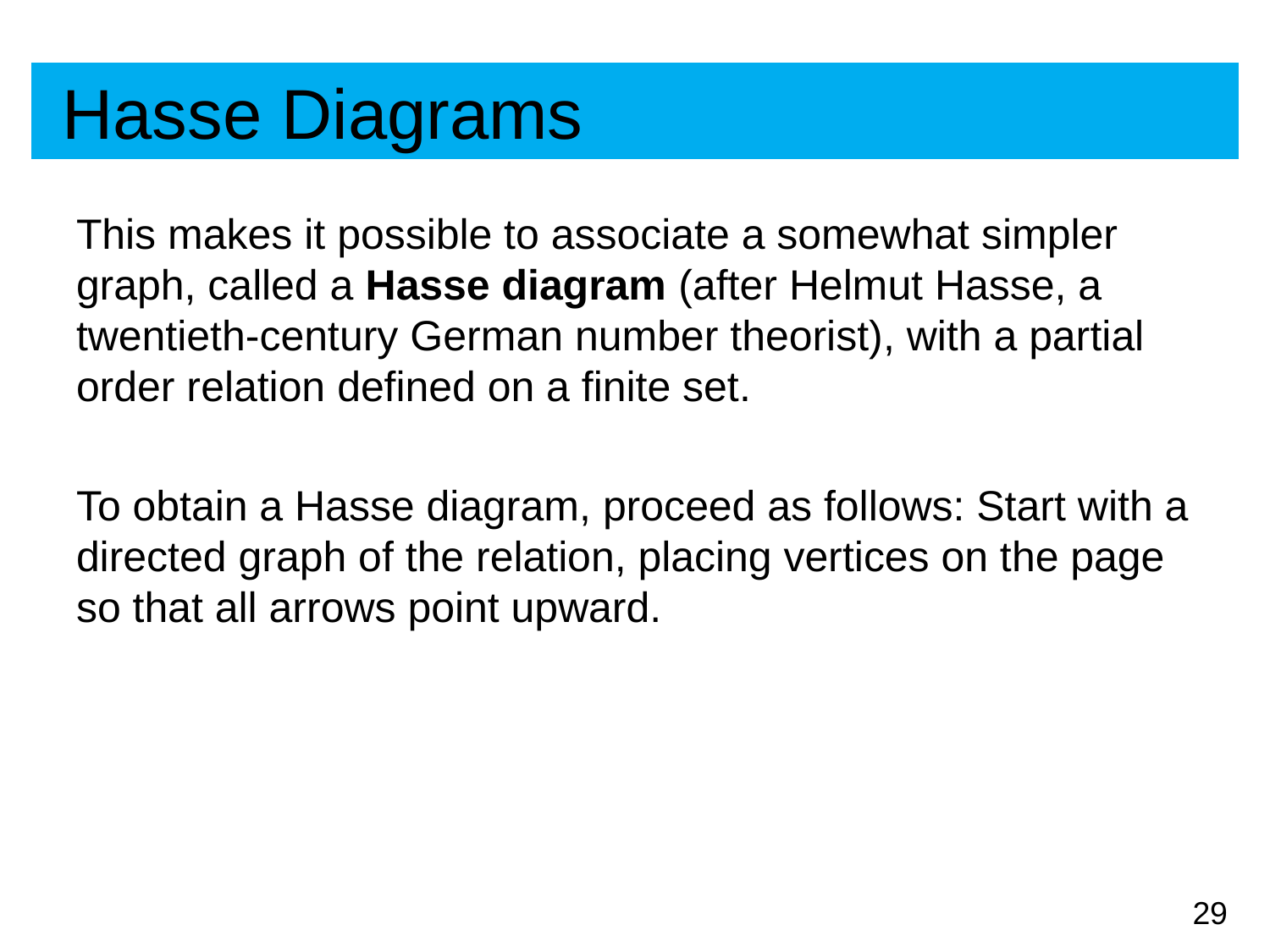

# Hasse Diagrams
This makes it possible to associate a somewhat simpler graph, called a Hasse diagram (after Helmut Hasse, a twentieth-century German number theorist), with a partial order relation defined on a finite set.

To obtain a Hasse diagram, proceed as follows: Start with a directed graph of the relation, placing vertices on the page so that all arrows point upward.